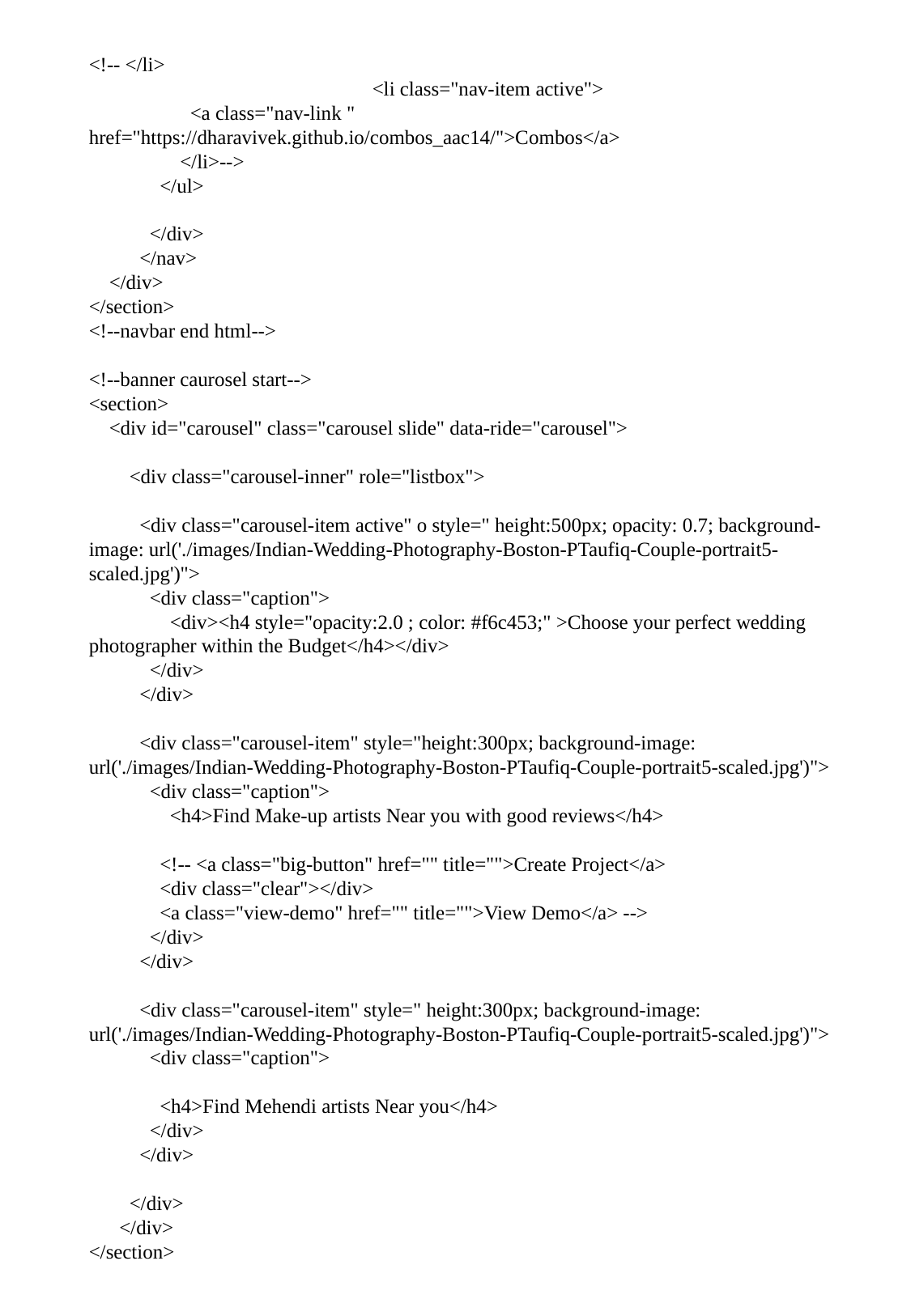

<!-- </li>
		        <li class="nav-item active">
                    <a class="nav-link " href="https://dharavivek.github.io/combos_aac14/">Combos</a>
                  </li>-->
              </ul>

            </div>
          </nav>
    </div>
</section>
<!--navbar end html-->

<!--banner caurosel start-->
<section>
    <div id="carousel" class="carousel slide" data-ride="carousel">

        <div class="carousel-inner" role="listbox">

          <div class="carousel-item active" o style=" height:500px; opacity: 0.7; background-image: url('./images/Indian-Wedding-Photography-Boston-PTaufiq-Couple-portrait5-scaled.jpg')">
            <div class="caption">
                <div><h4 style="opacity:2.0 ; color: #f6c453;" >Choose your perfect wedding photographer within the Budget</h4></div>
            </div>
          </div>

          <div class="carousel-item" style="height:300px; background-image: url('./images/Indian-Wedding-Photography-Boston-PTaufiq-Couple-portrait5-scaled.jpg')">
            <div class="caption">
                <h4>Find Make-up artists Near you with good reviews</h4>

              <!-- <a class="big-button" href="" title="">Create Project</a>
              <div class="clear"></div>
              <a class="view-demo" href="" title="">View Demo</a> -->
            </div>
          </div>

          <div class="carousel-item" style=" height:300px; background-image: url('./images/Indian-Wedding-Photography-Boston-PTaufiq-Couple-portrait5-scaled.jpg')">
            <div class="caption">

              <h4>Find Mehendi artists Near you</h4>
            </div>
          </div>

        </div>
      </div>
</section>